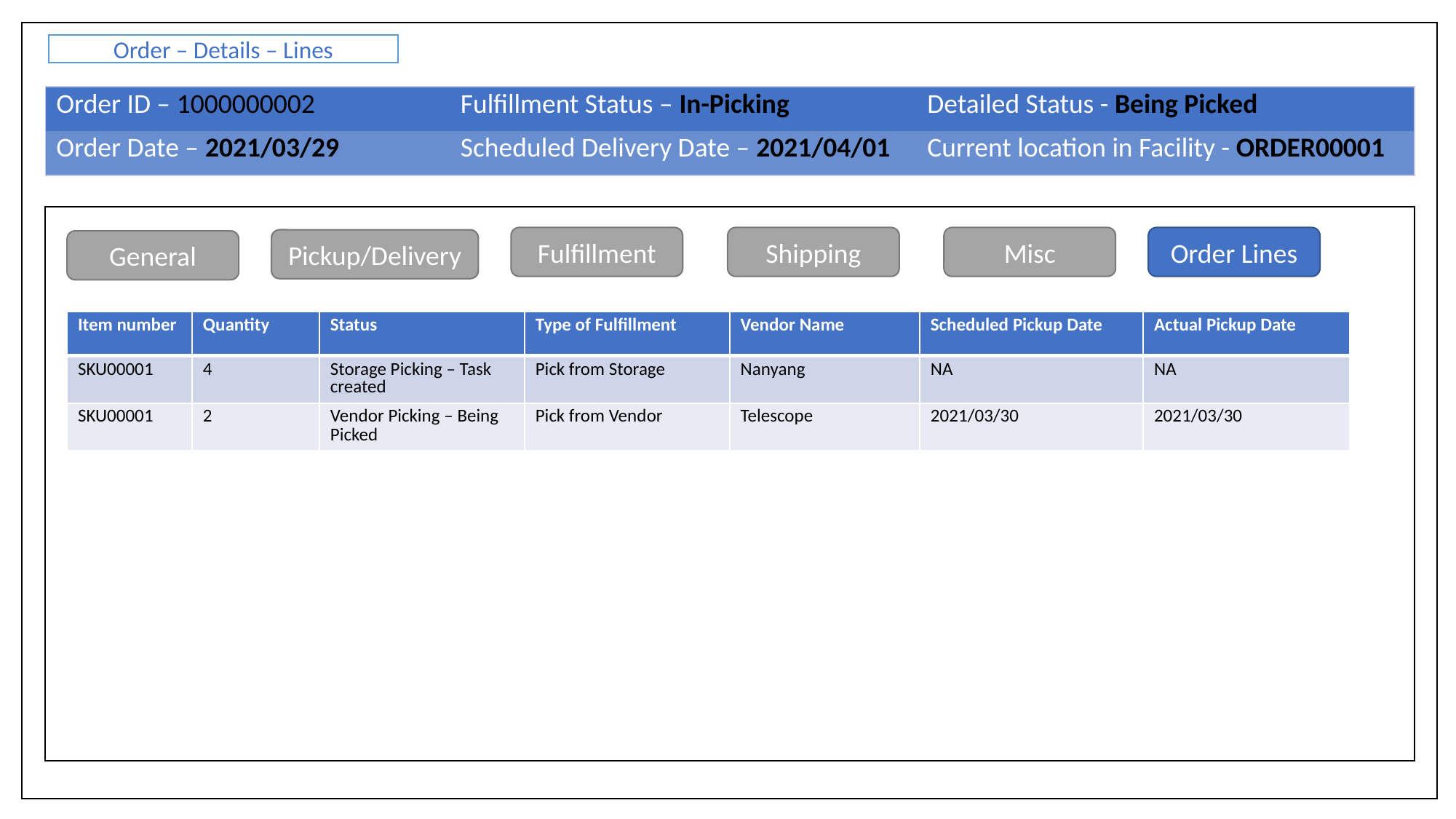

Order – Details – Lines
| Order ID – 1000000002 | Fulfillment Status – In-Picking | Detailed Status - Being Picked |
| --- | --- | --- |
| Order Date – 2021/03/29 | Scheduled Delivery Date – 2021/04/01 | Current location in Facility - ORDER00001 |

Order Lines
Fulfillment
Shipping
Misc
Pickup/Delivery
General
| Item number | Quantity | Status | Type of Fulfillment | Vendor Name | Scheduled Pickup Date | Actual Pickup Date |
| --- | --- | --- | --- | --- | --- | --- |
| SKU00001 | 4 | Storage Picking – Task created | Pick from Storage | Nanyang | NA | NA |
| SKU00001 | 2 | Vendor Picking – Being Picked | Pick from Vendor | Telescope | 2021/03/30 | 2021/03/30 |